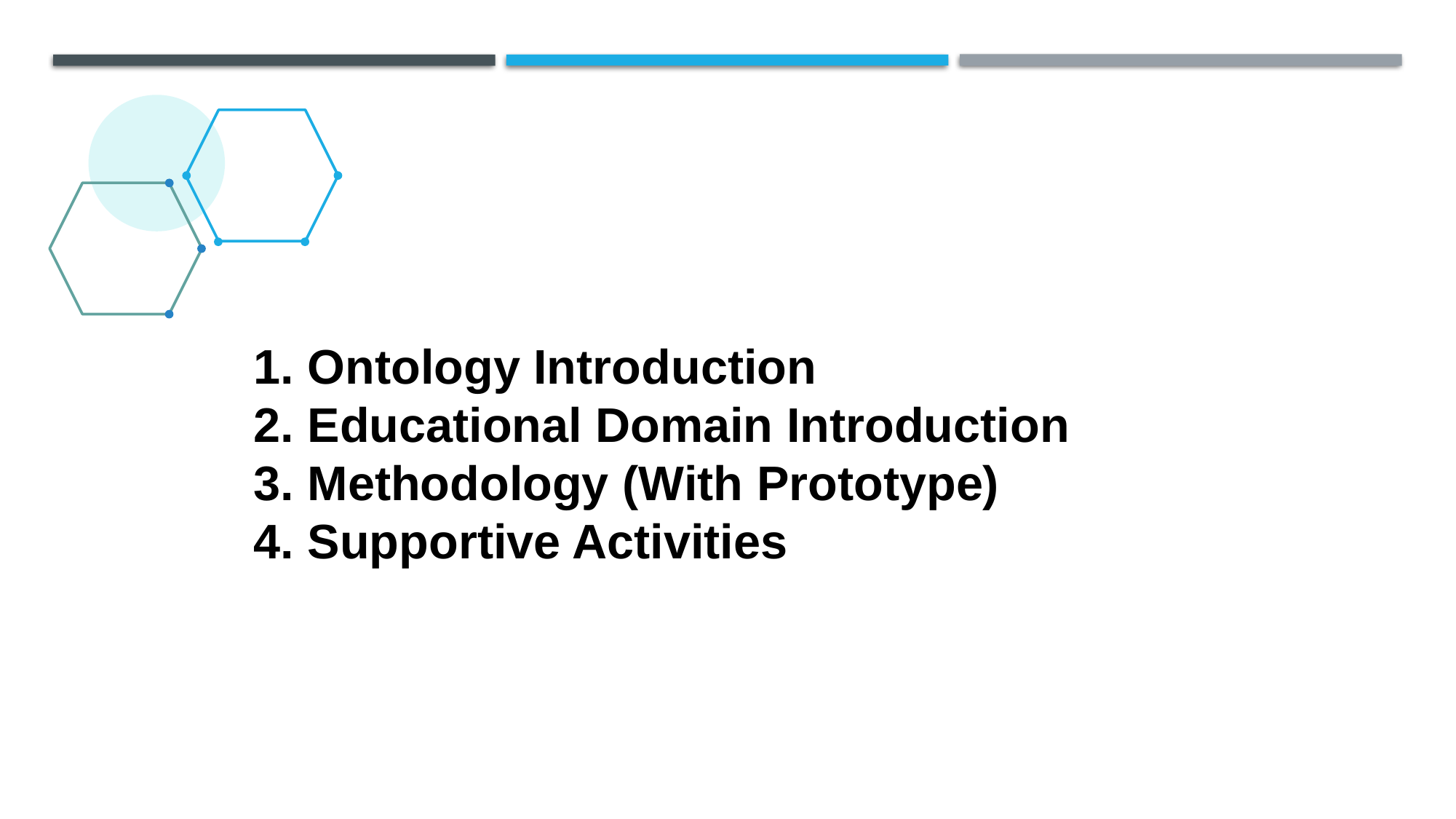

# 1. Ontology Introduction 2. Educational Domain Introduction 3. Methodology (With Prototype) 4. Supportive Activities